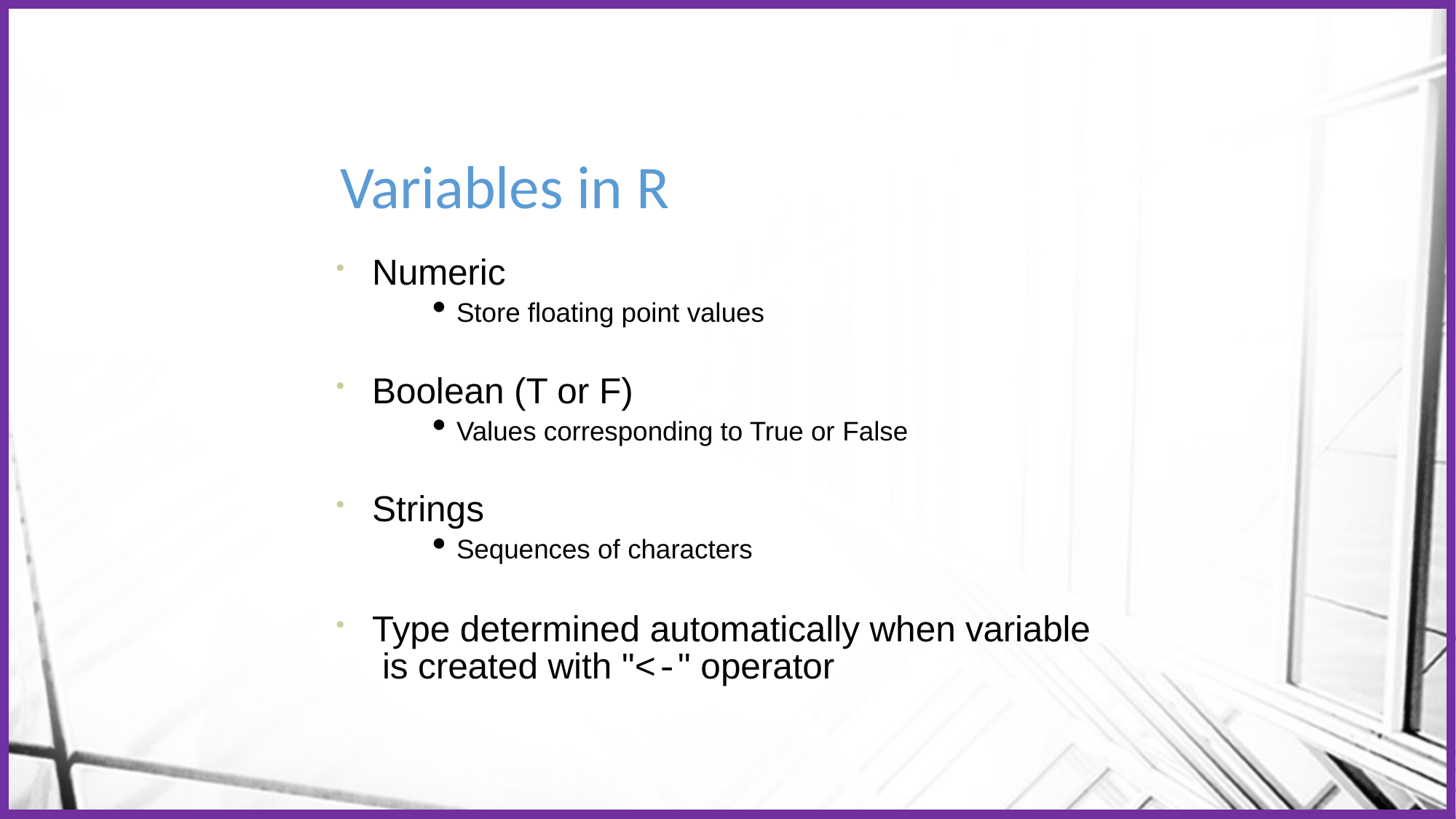

# Variables in R
Numeric
Store floating point values
Boolean (T or F)
Values corresponding to True or False
Strings
Sequences of characters

Type determined automatically when variable  is created with "<-" operator